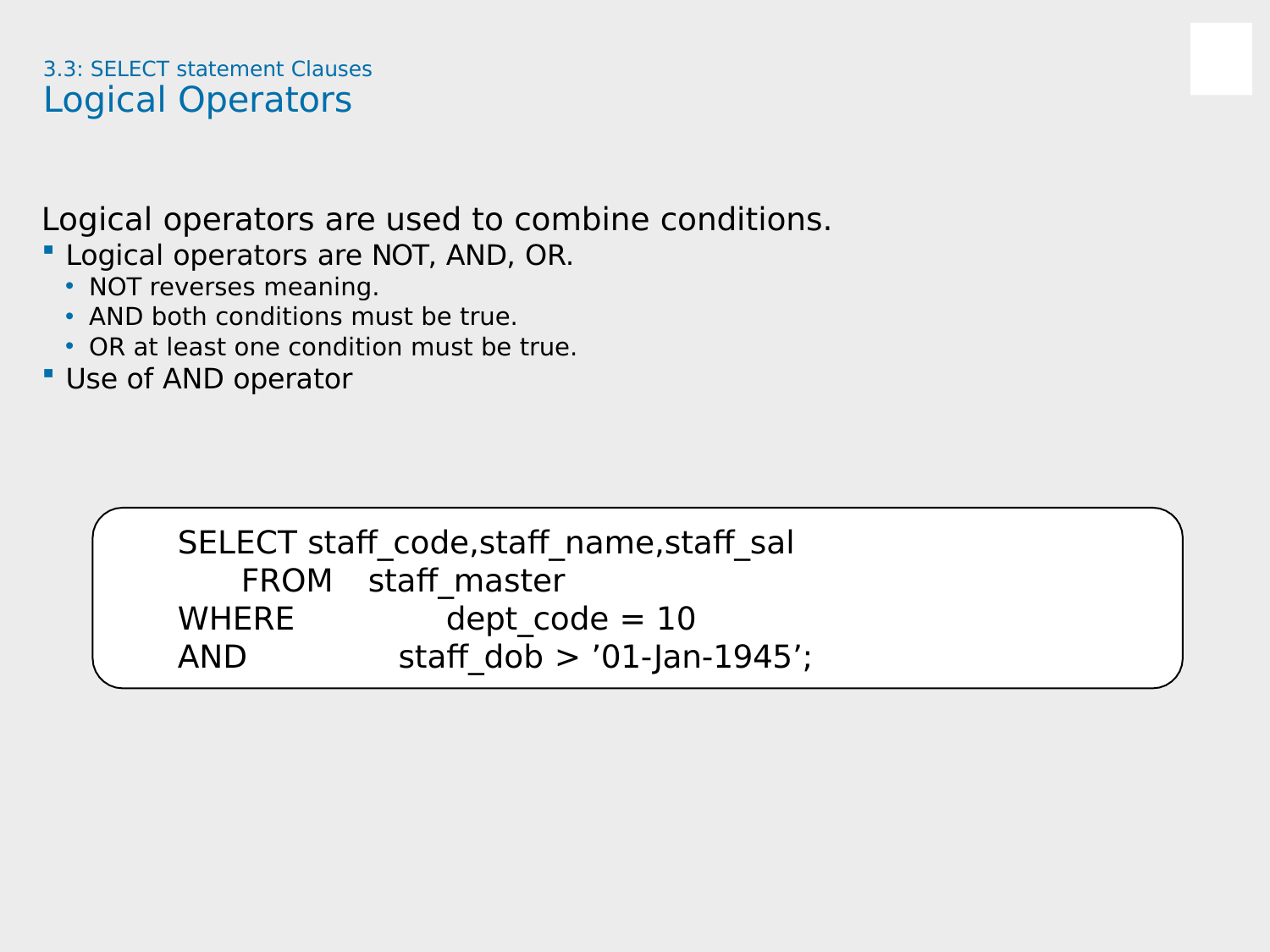

3.3: SELECT statement Clauses
# Logical Operators
Logical operators are used to combine conditions.
Logical operators are NOT, AND, OR.
NOT reverses meaning.
AND both conditions must be true.
OR at least one condition must be true.
Use of AND operator

SELECT staff_code,staff_name,staff_sal  FROM	staff_master
WHERE	dept_code = 10
AND	staff_dob > ’01-Jan-1945’;